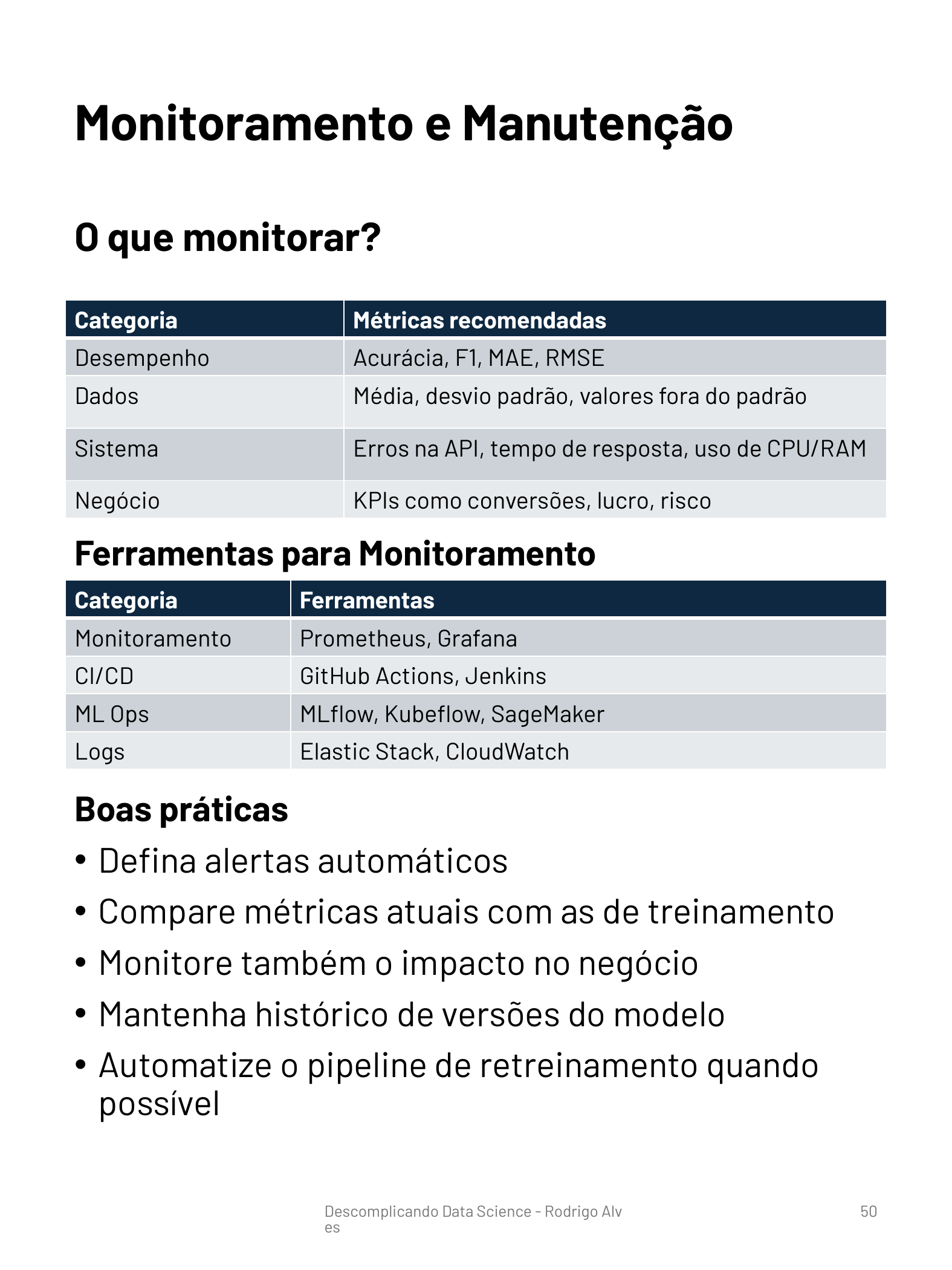

# Monitoramento e Manutenção
O que monitorar?
| Categoria | Métricas recomendadas |
| --- | --- |
| Desempenho | Acurácia, F1, MAE, RMSE |
| Dados | Média, desvio padrão, valores fora do padrão |
| Sistema | Erros na API, tempo de resposta, uso de CPU/RAM |
| Negócio | KPIs como conversões, lucro, risco |

Ferramentas para Monitoramento

Boas práticas
Defina alertas automáticos
Compare métricas atuais com as de treinamento
Monitore também o impacto no negócio
Mantenha histórico de versões do modelo
Automatize o pipeline de retreinamento quando possível
| Categoria | Ferramentas |
| --- | --- |
| Monitoramento | Prometheus, Grafana |
| CI/CD | GitHub Actions, Jenkins |
| ML Ops | MLflow, Kubeflow, SageMaker |
| Logs | Elastic Stack, CloudWatch |
Descomplicando Data Science - Rodrigo Alves
50